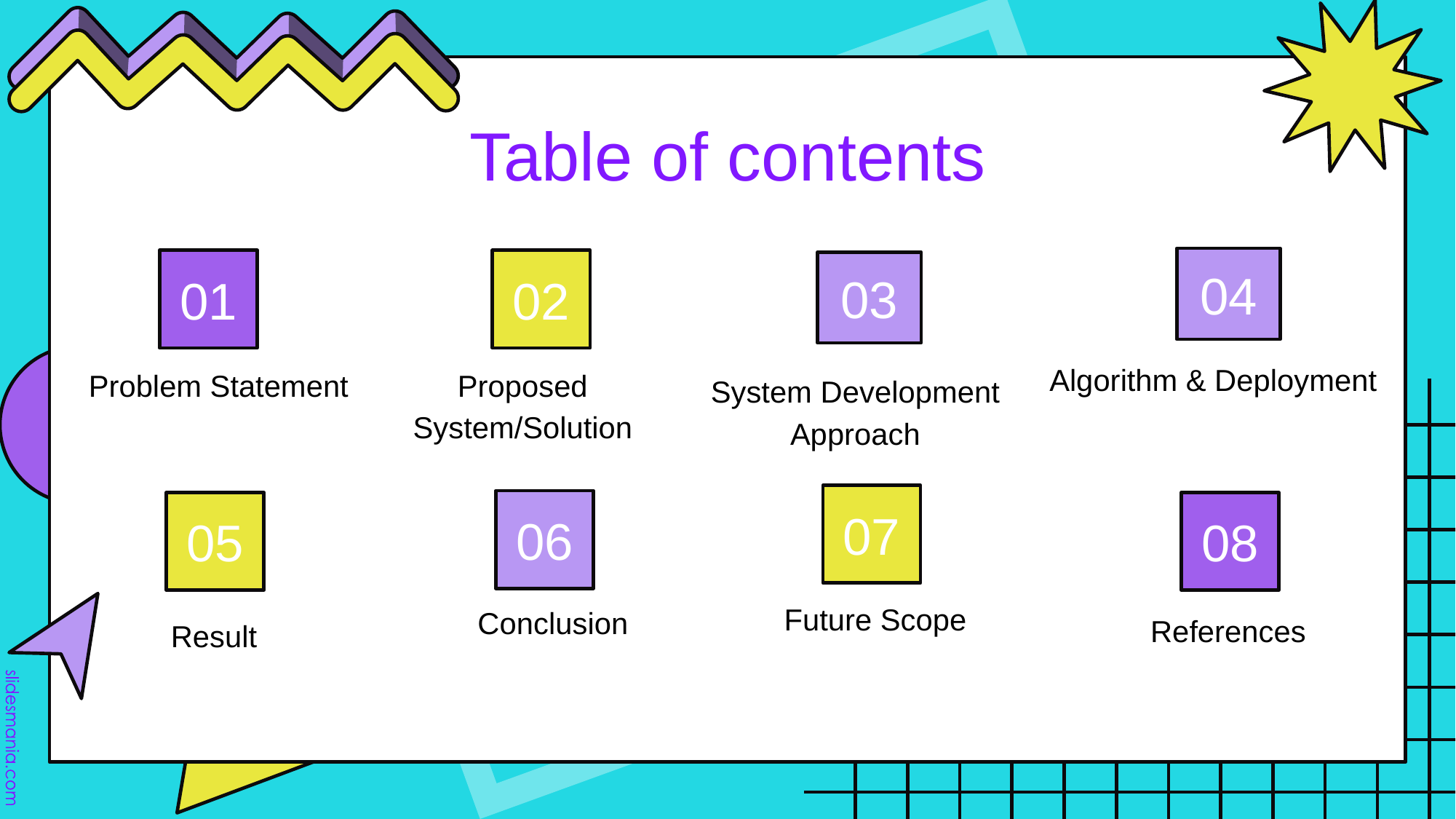

# Table of contents
04
02
01
03
Algorithm & Deployment
Problem Statement

Proposed System/Solution
System Development Approach

07
06
08
05
Future Scope
Conclusion
References

Result